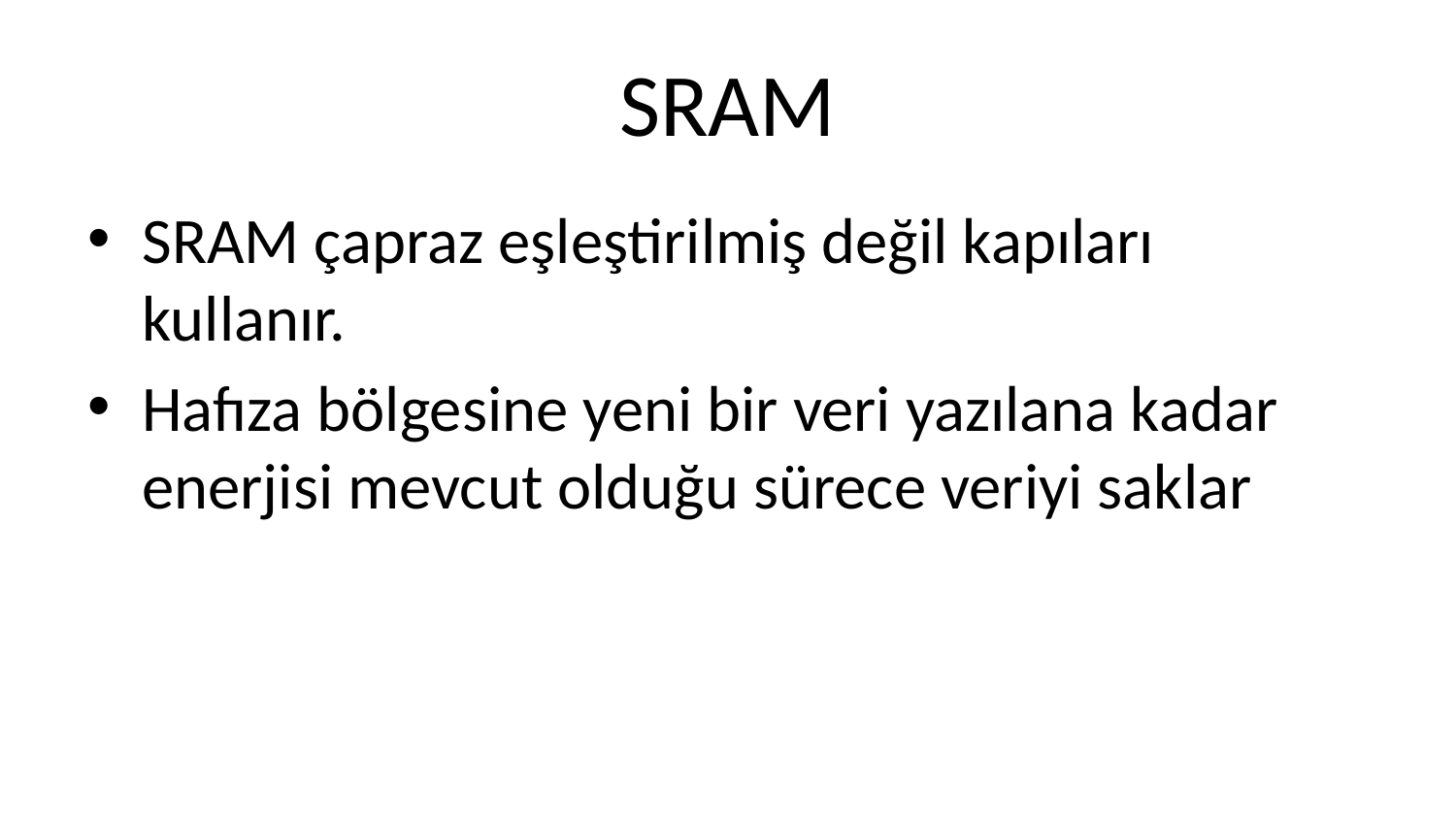

# SRAM
SRAM çapraz eşleştirilmiş değil kapıları kullanır.
Hafıza bölgesine yeni bir veri yazılana kadar enerjisi mevcut olduğu sürece veriyi saklar